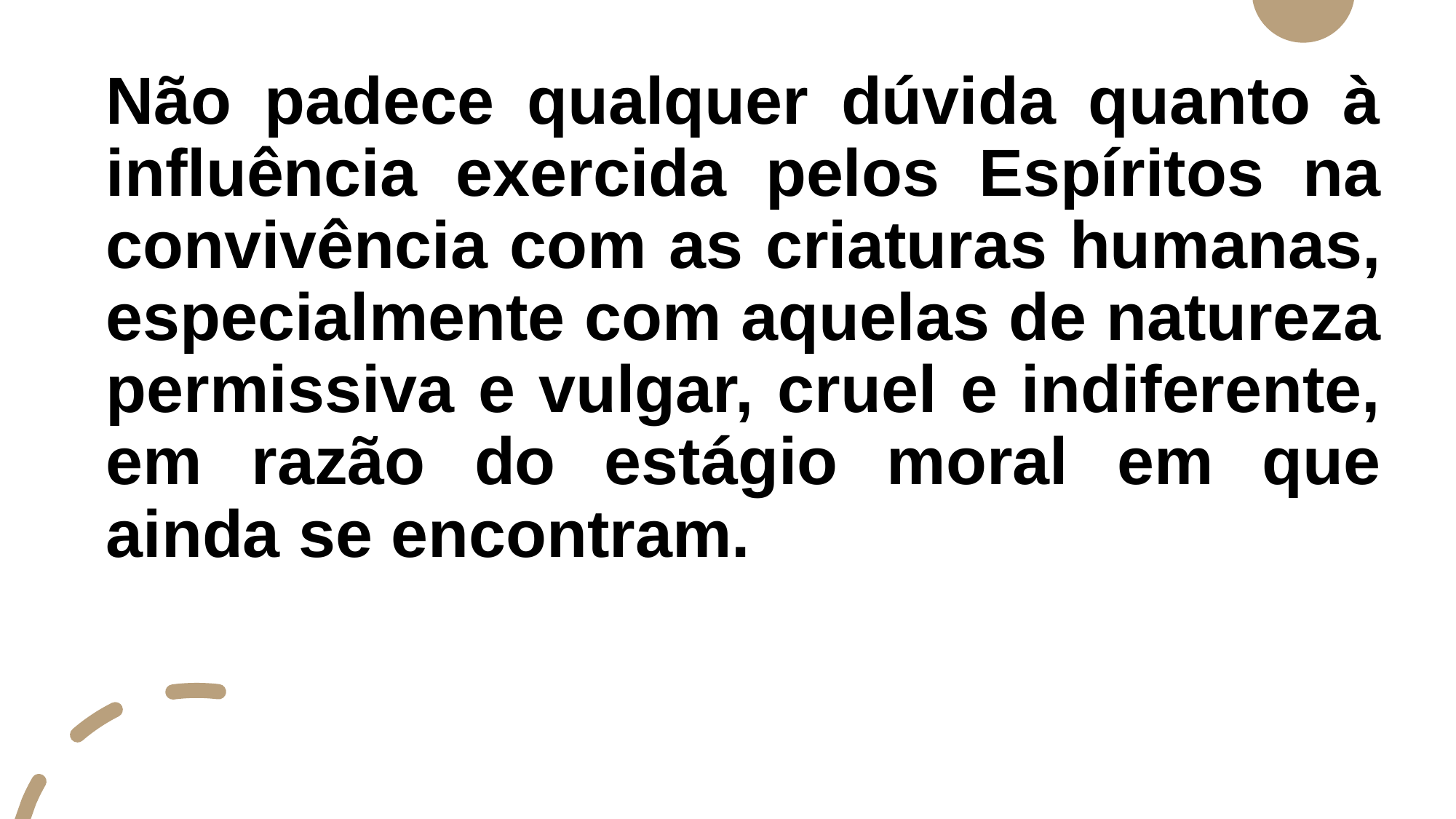

Não padece qualquer dúvida quanto à influência exercida pelos Espíritos na convivência com as criaturas humanas, especialmente com aquelas de natureza permissiva e vulgar, cruel e indiferente, em razão do estágio moral em que ainda se encontram.